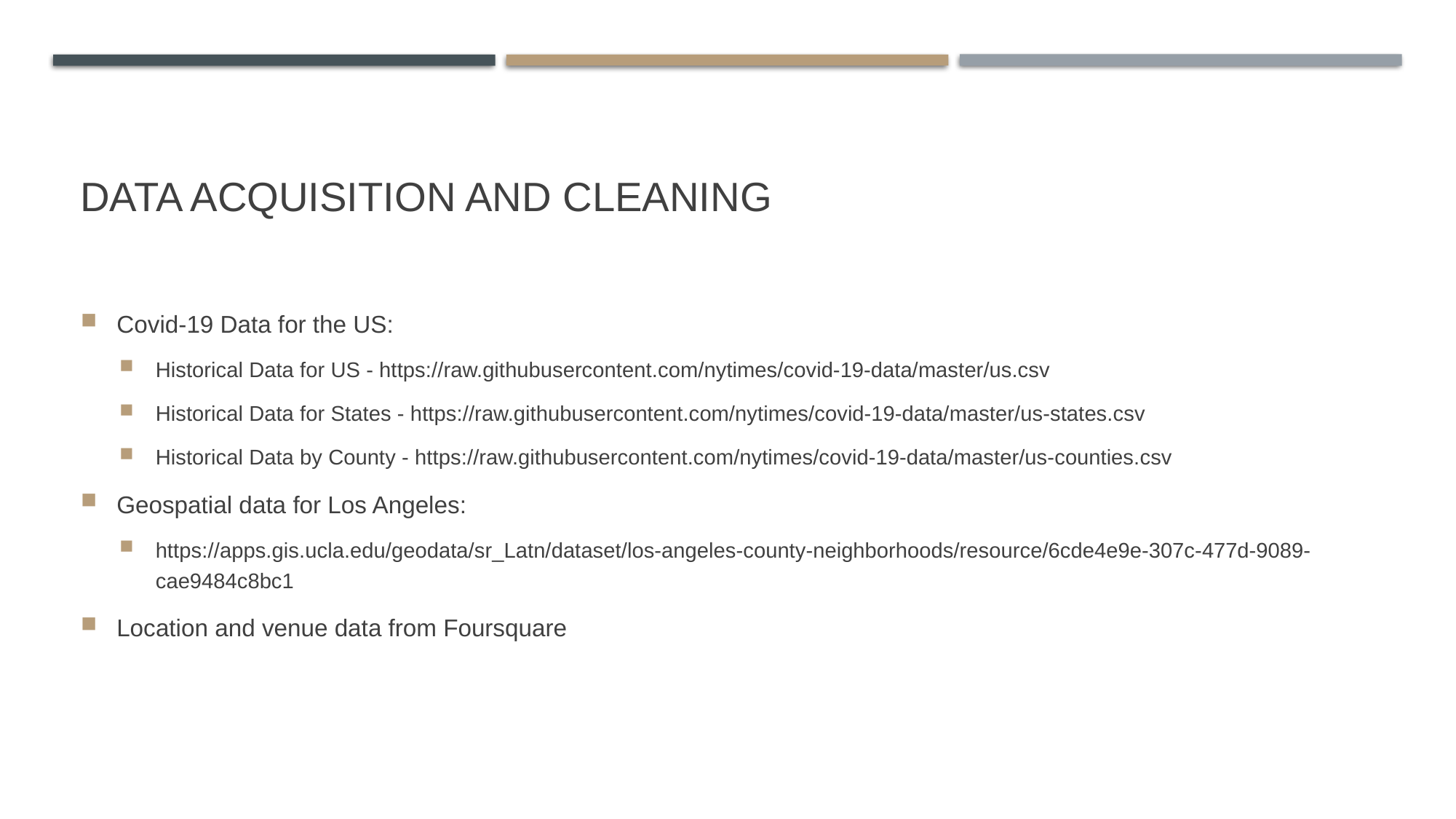

# Data acquisition and cleaning
Covid-19 Data for the US:
Historical Data for US - https://raw.githubusercontent.com/nytimes/covid-19-data/master/us.csv
Historical Data for States - https://raw.githubusercontent.com/nytimes/covid-19-data/master/us-states.csv
Historical Data by County - https://raw.githubusercontent.com/nytimes/covid-19-data/master/us-counties.csv
Geospatial data for Los Angeles:
https://apps.gis.ucla.edu/geodata/sr_Latn/dataset/los-angeles-county-neighborhoods/resource/6cde4e9e-307c-477d-9089-cae9484c8bc1
Location and venue data from Foursquare